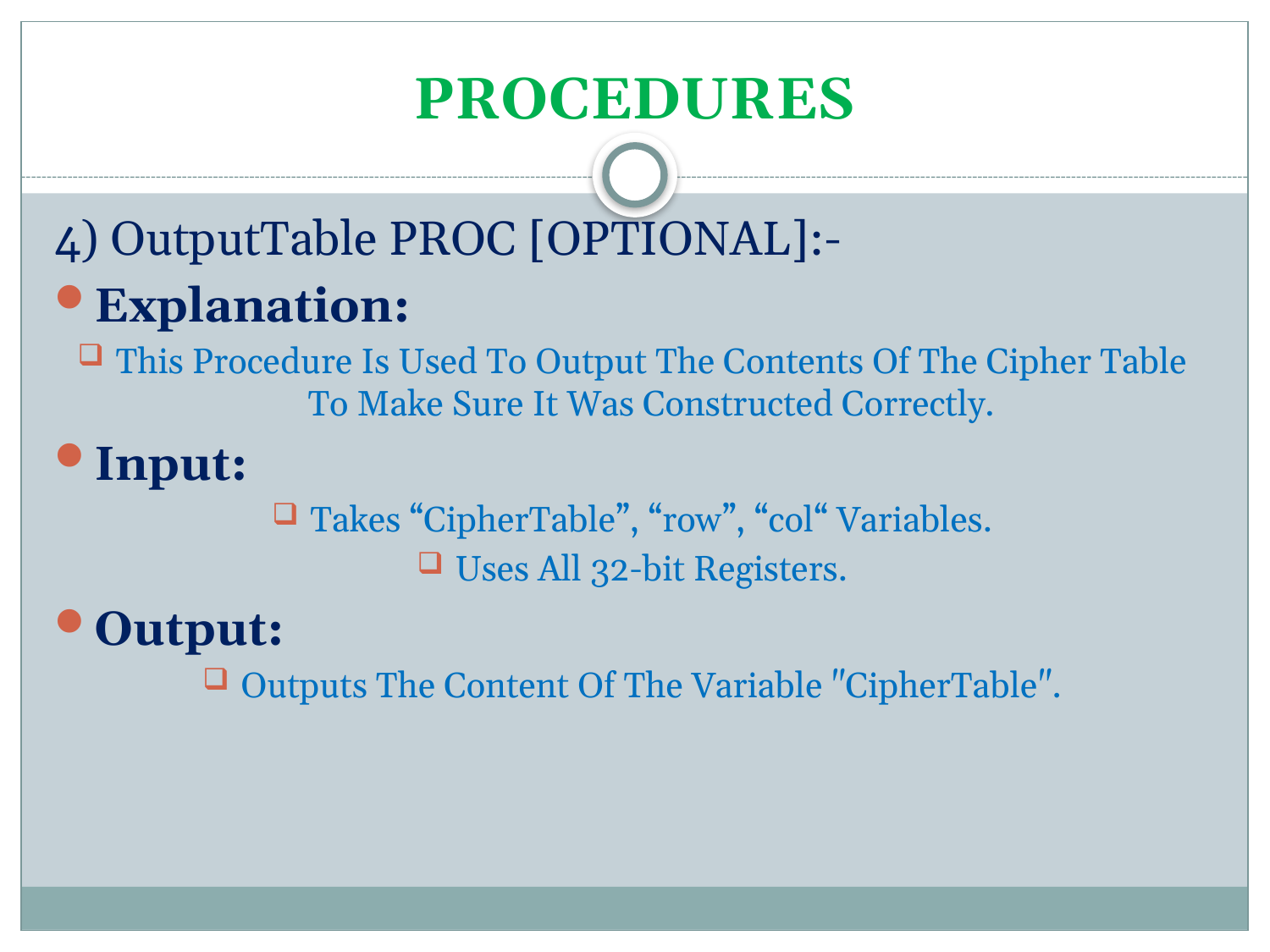

# PROCEDURES
4) OutputTable PROC [OPTIONAL]:-
Explanation:
This Procedure Is Used To Output The Contents Of The Cipher Table To Make Sure It Was Constructed Correctly.
Input:
Takes “CipherTable”, “row”, “col“ Variables.
Uses All 32-bit Registers.
Output:
Outputs The Content Of The Variable "CipherTable".